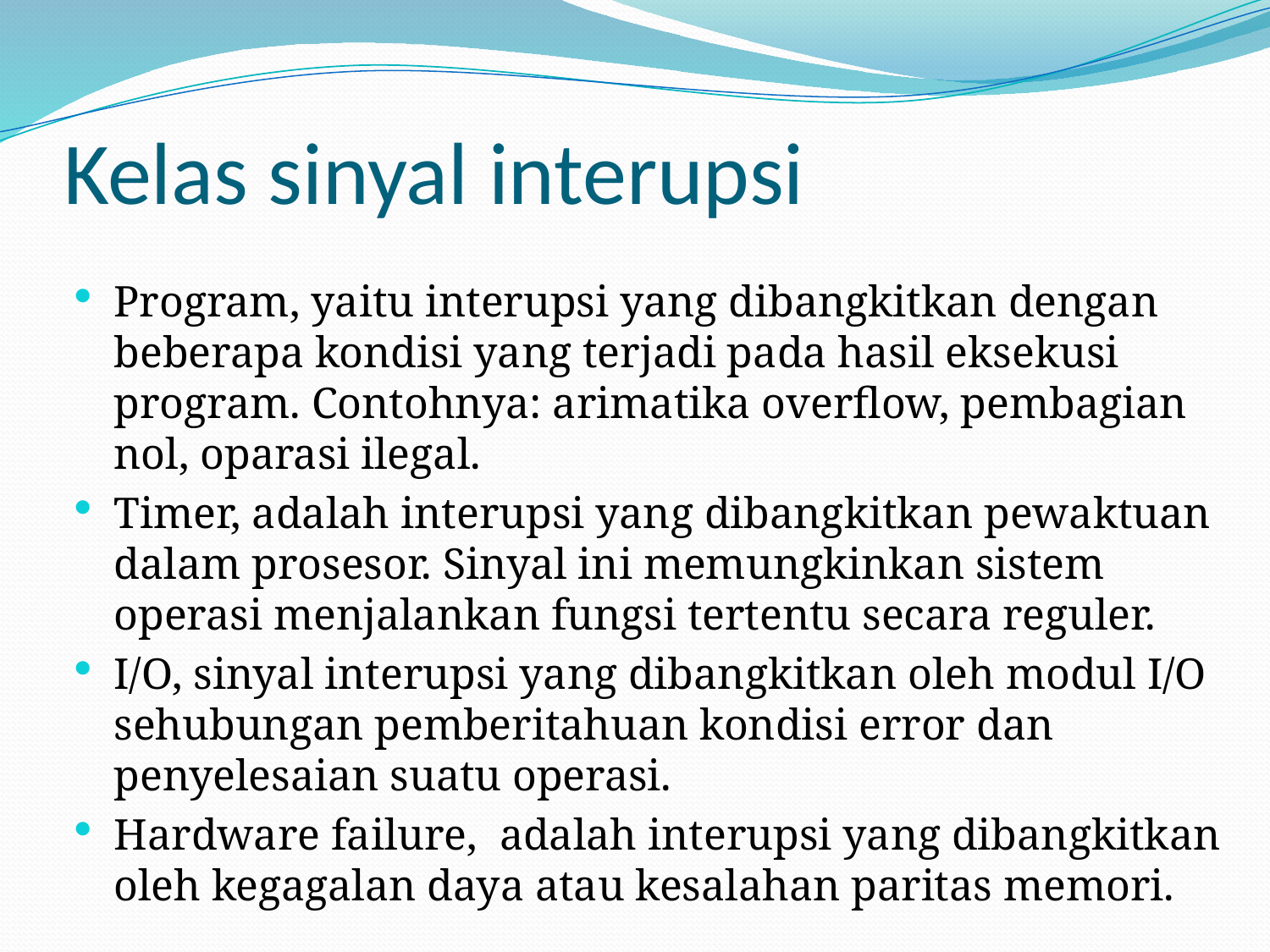

# Kelas sinyal interupsi
Program, yaitu interupsi yang dibangkitkan dengan beberapa kondisi yang terjadi pada hasil eksekusi program. Contohnya: arimatika overflow, pembagian nol, oparasi ilegal.
Timer, adalah interupsi yang dibangkitkan pewaktuan dalam prosesor. Sinyal ini memungkinkan sistem operasi menjalankan fungsi tertentu secara reguler.
I/O, sinyal interupsi yang dibangkitkan oleh modul I/O sehubungan pemberitahuan kondisi error dan penyelesaian suatu operasi.
Hardware failure,  adalah interupsi yang dibangkitkan oleh kegagalan daya atau kesalahan paritas memori.